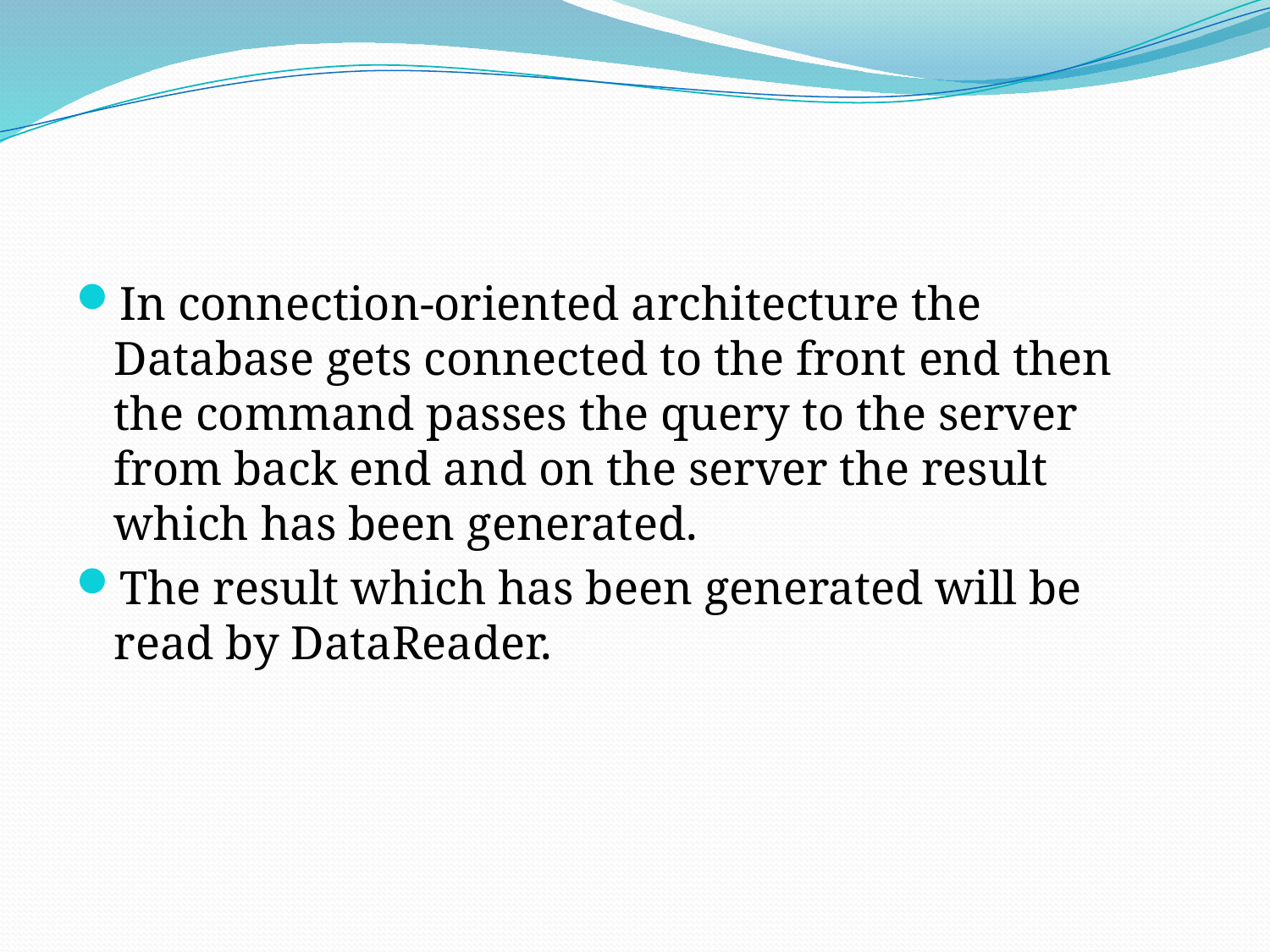

#
In connection-oriented architecture the Database gets connected to the front end then the command passes the query to the server from back end and on the server the result which has been generated.
The result which has been generated will be read by DataReader.